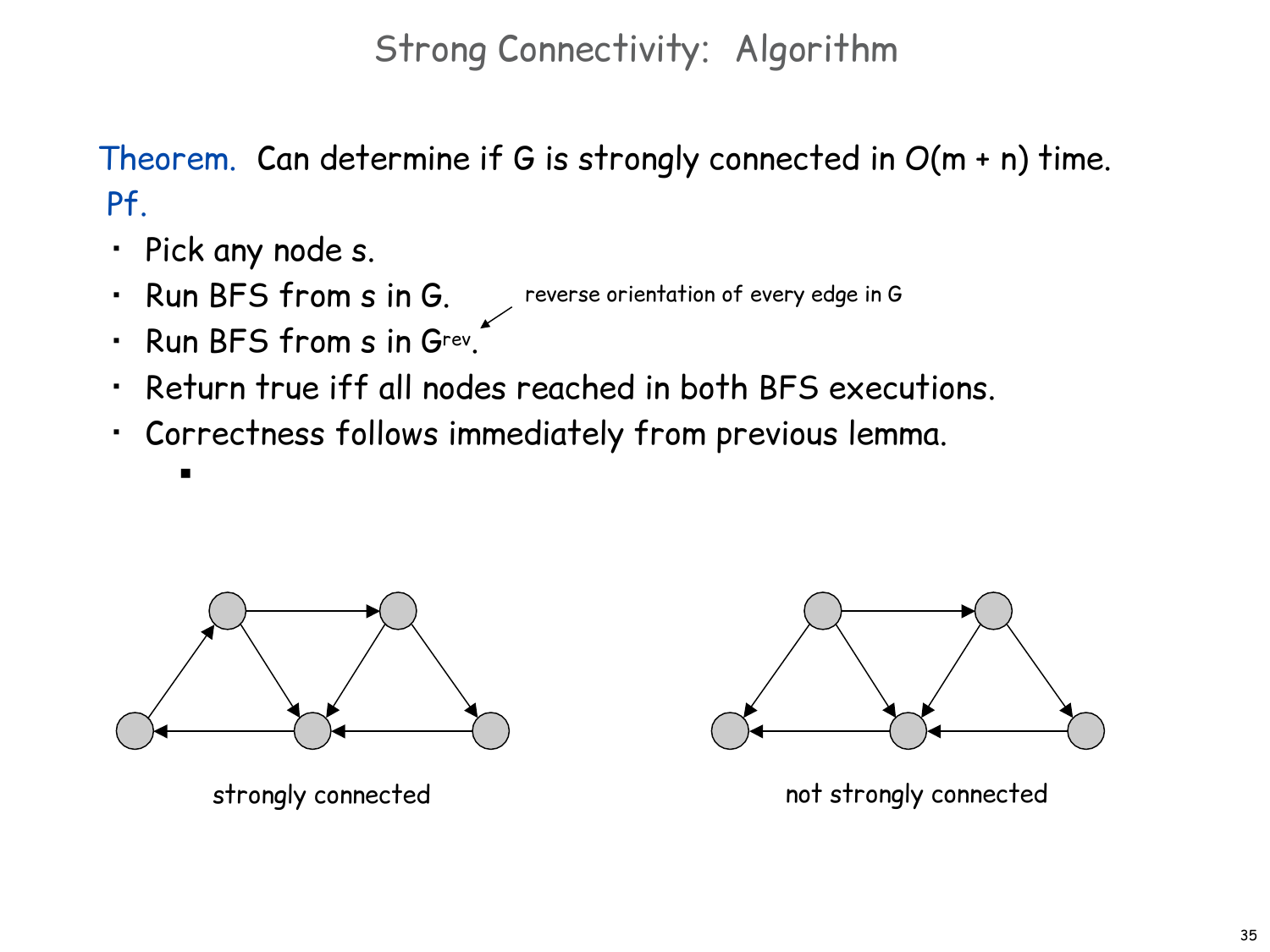

# Strong Connectivity:	Algorithm
Theorem.	Can determine if G is strongly connected in O(m + n) time.  Pf.
Pick any node s.
Run BFS from s in G.
Run BFS from s in Grev.
Return true iff all nodes reached in both BFS executions.
reverse orientation of every edge in G

Correctness follows immediately from previous lemma.	▪

not strongly connected
strongly connected
35